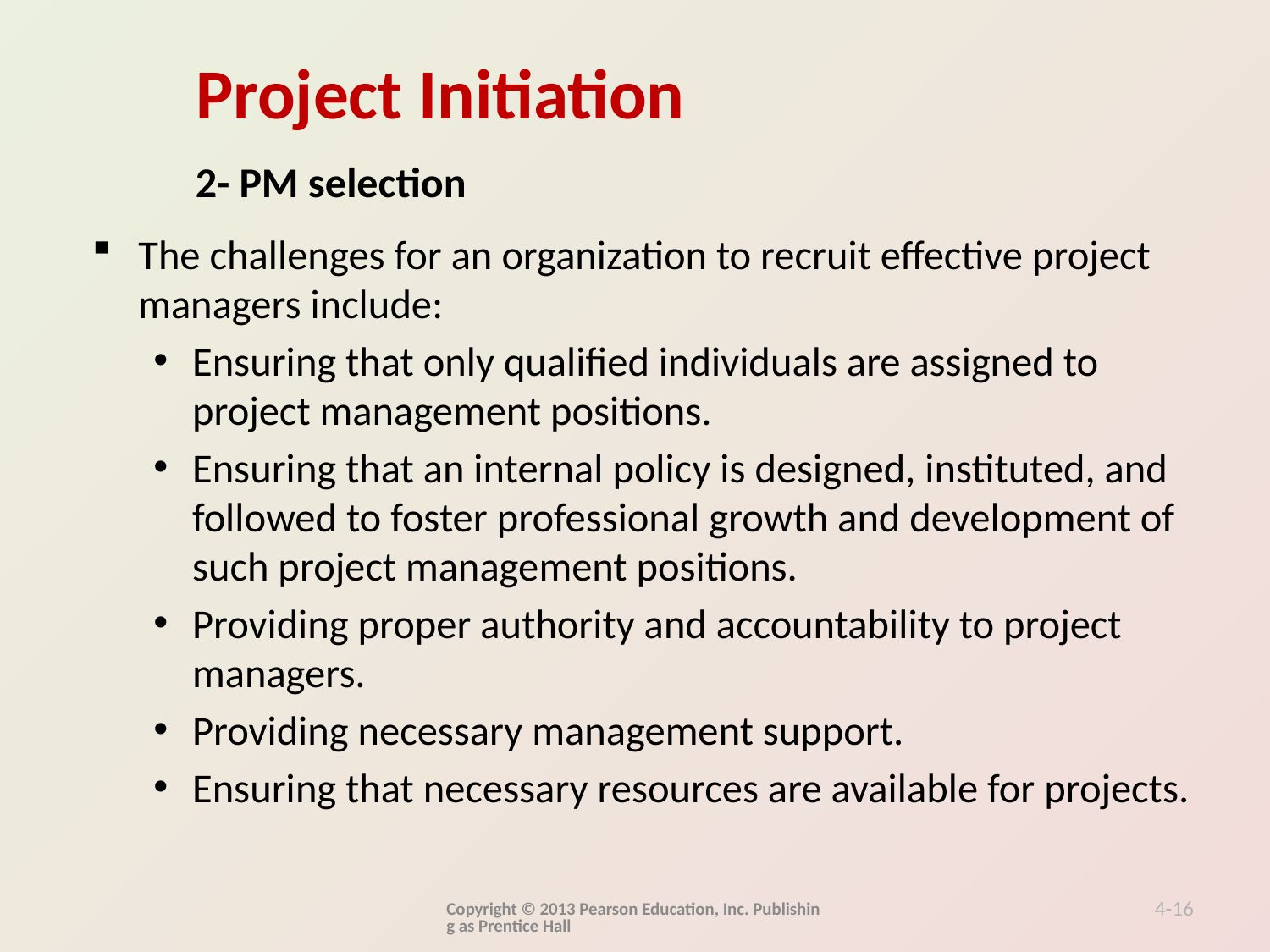

2- PM selection
The challenges for an organization to recruit effective project managers include:
Ensuring that only qualified individuals are assigned to project management positions.
Ensuring that an internal policy is designed, instituted, and followed to foster professional growth and development of such project management positions.
Providing proper authority and accountability to project managers.
Providing necessary management support.
Ensuring that necessary resources are available for projects.
Copyright © 2013 Pearson Education, Inc. Publishing as Prentice Hall
4-16